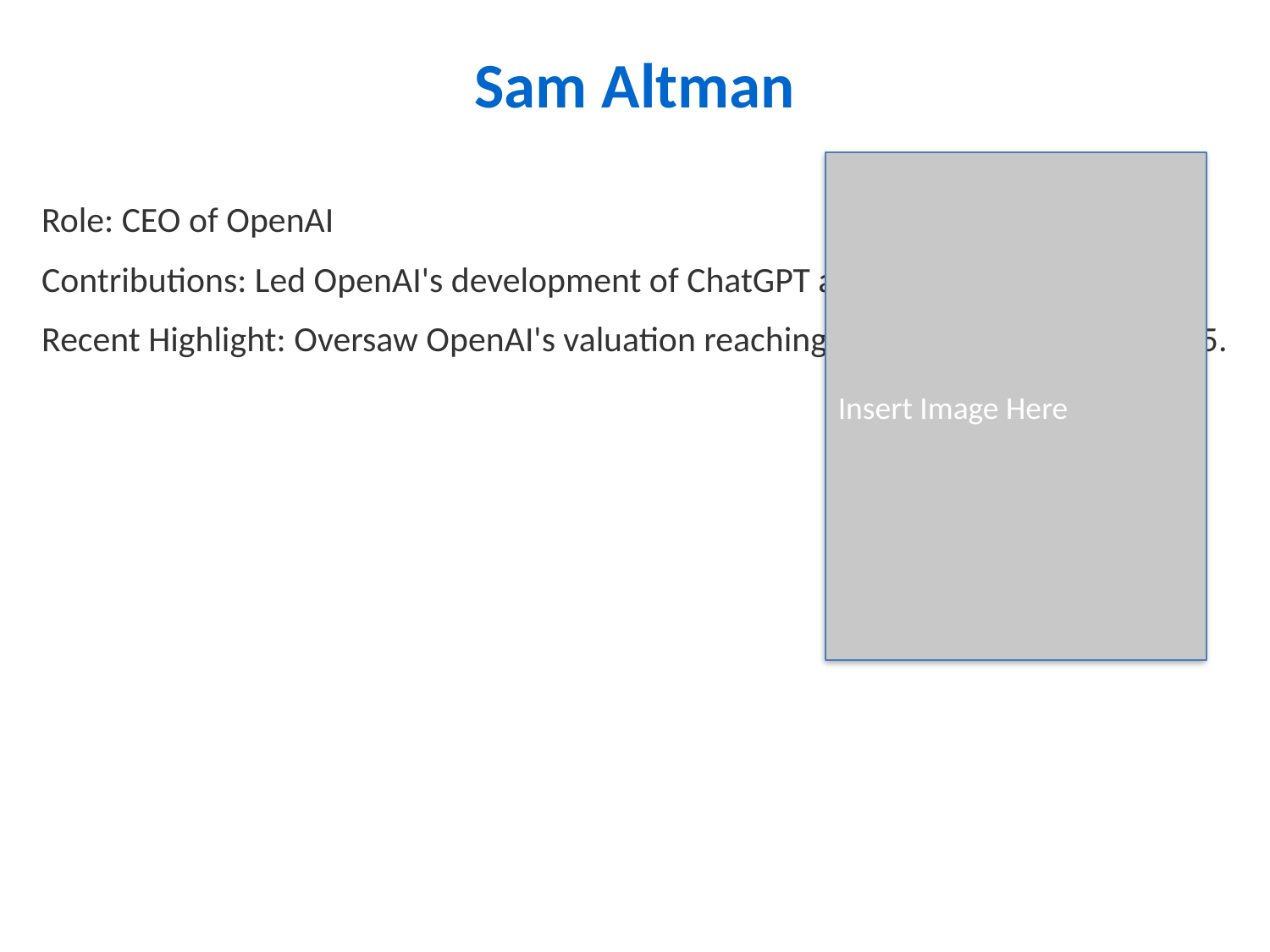

Sam Altman

Role: CEO of OpenAI
Contributions: Led OpenAI's development of ChatGPT and other AI technologies.
Recent Highlight: Oversaw OpenAI's valuation reaching $300 billion in March 2025.
Insert Image Here